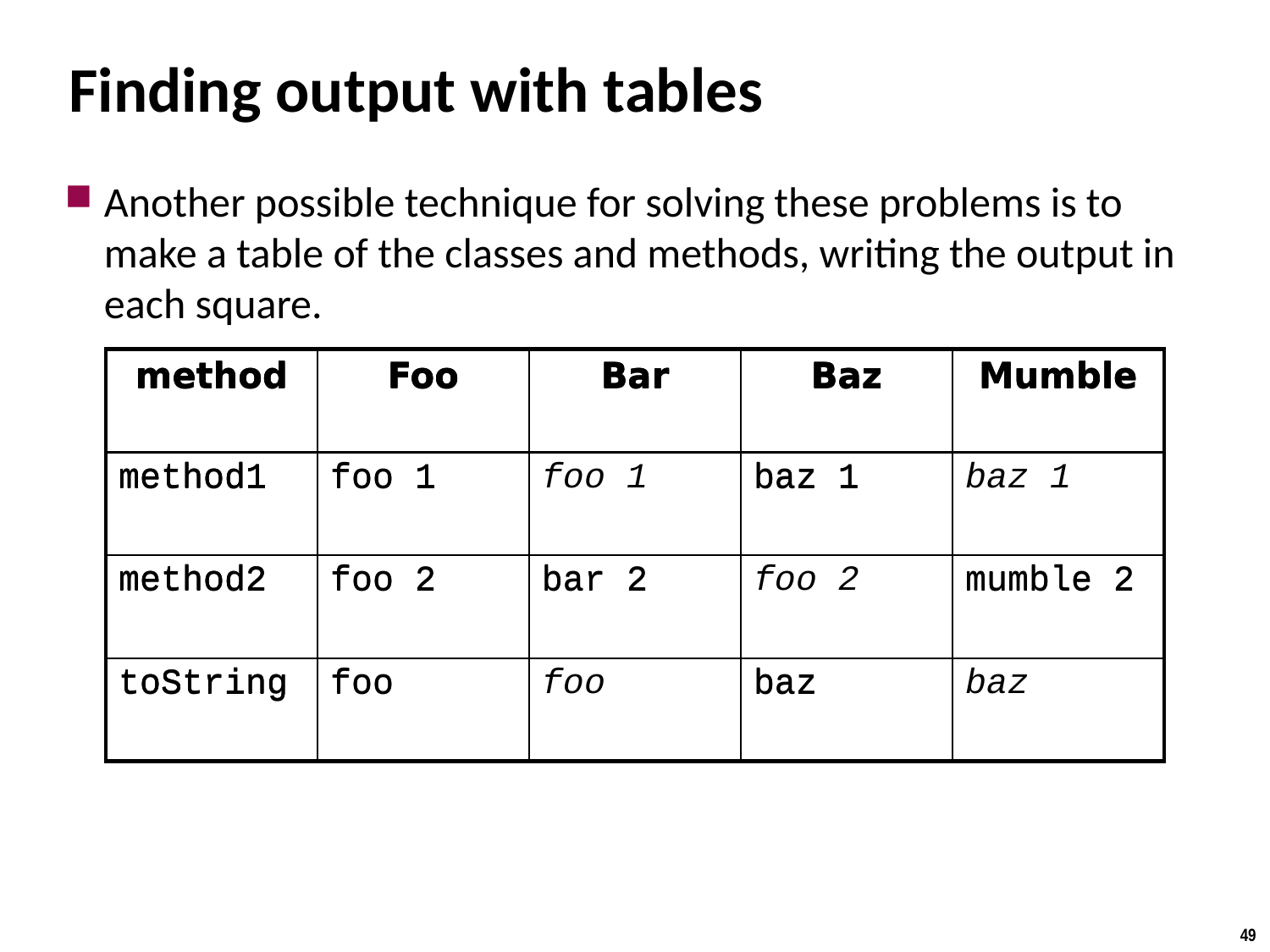

# Finding output with tables
Another possible technique for solving these problems is to make a table of the classes and methods, writing the output in each square.
| method | Foo | Bar | Baz | Mumble |
| --- | --- | --- | --- | --- |
| method1 |  |  |  |  |
| method2 |  |  |  |  |
| toString |  |  |  |  |
| method | Foo | Bar | Baz | Mumble |
| --- | --- | --- | --- | --- |
| method1 | foo 1 | foo 1 | baz 1 | baz 1 |
| method2 | foo 2 | bar 2 | foo 2 | mumble 2 |
| toString | foo | foo | baz | baz |
| method | Foo | Bar | Baz | Mumble |
| --- | --- | --- | --- | --- |
| method1 | foo 1 |  | baz 1 |  |
| method2 | foo 2 | bar 2 |  | mumble 2 |
| toString | foo |  | baz |  |